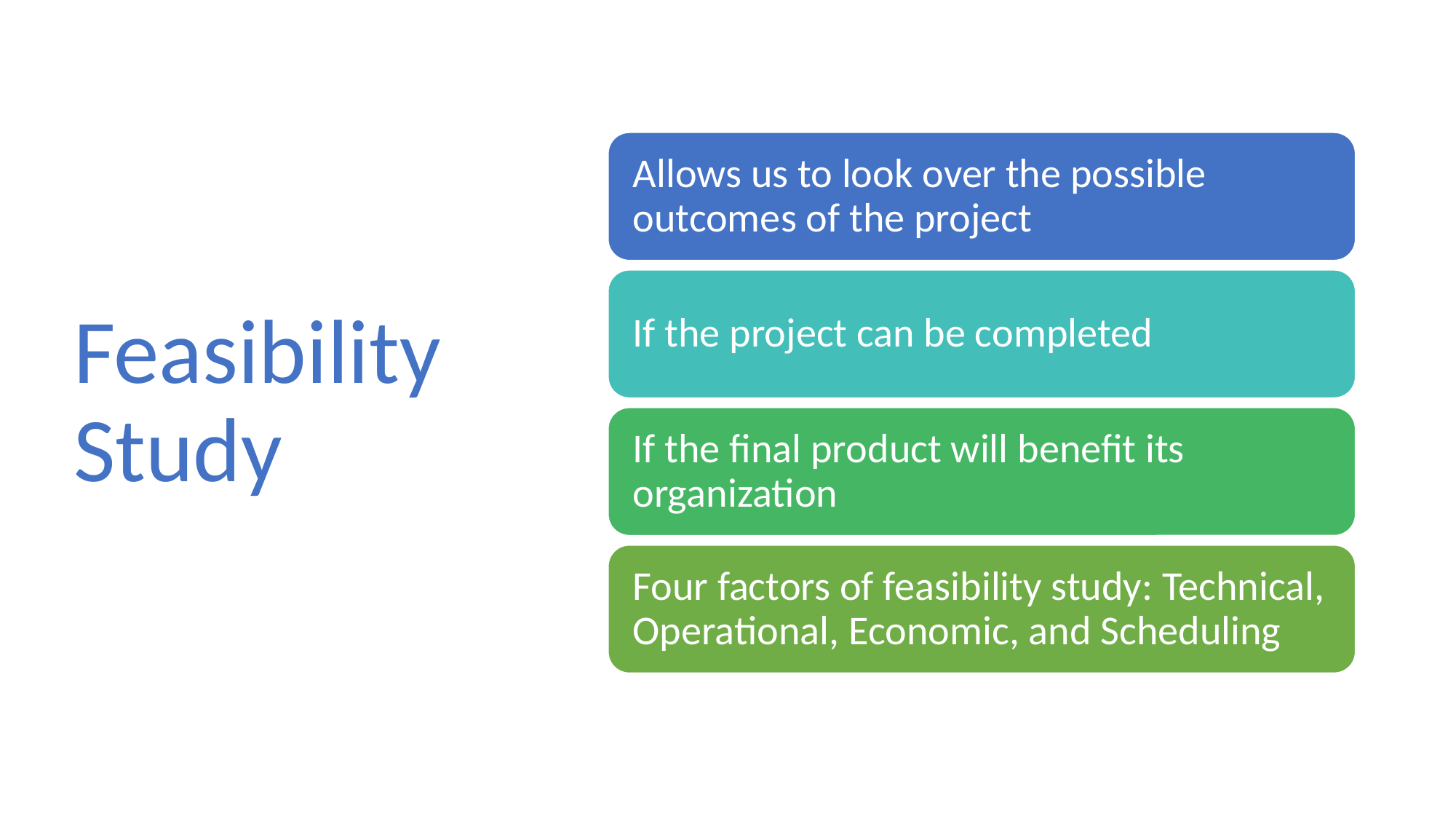

# Feasibility Study ​
Allows us to look over the possible outcomes of the project ​
If the project can be completed ​
If the final product will benefit its organization​
Four factors of feasibility study: Technical, Operational, Economic, and Scheduling​